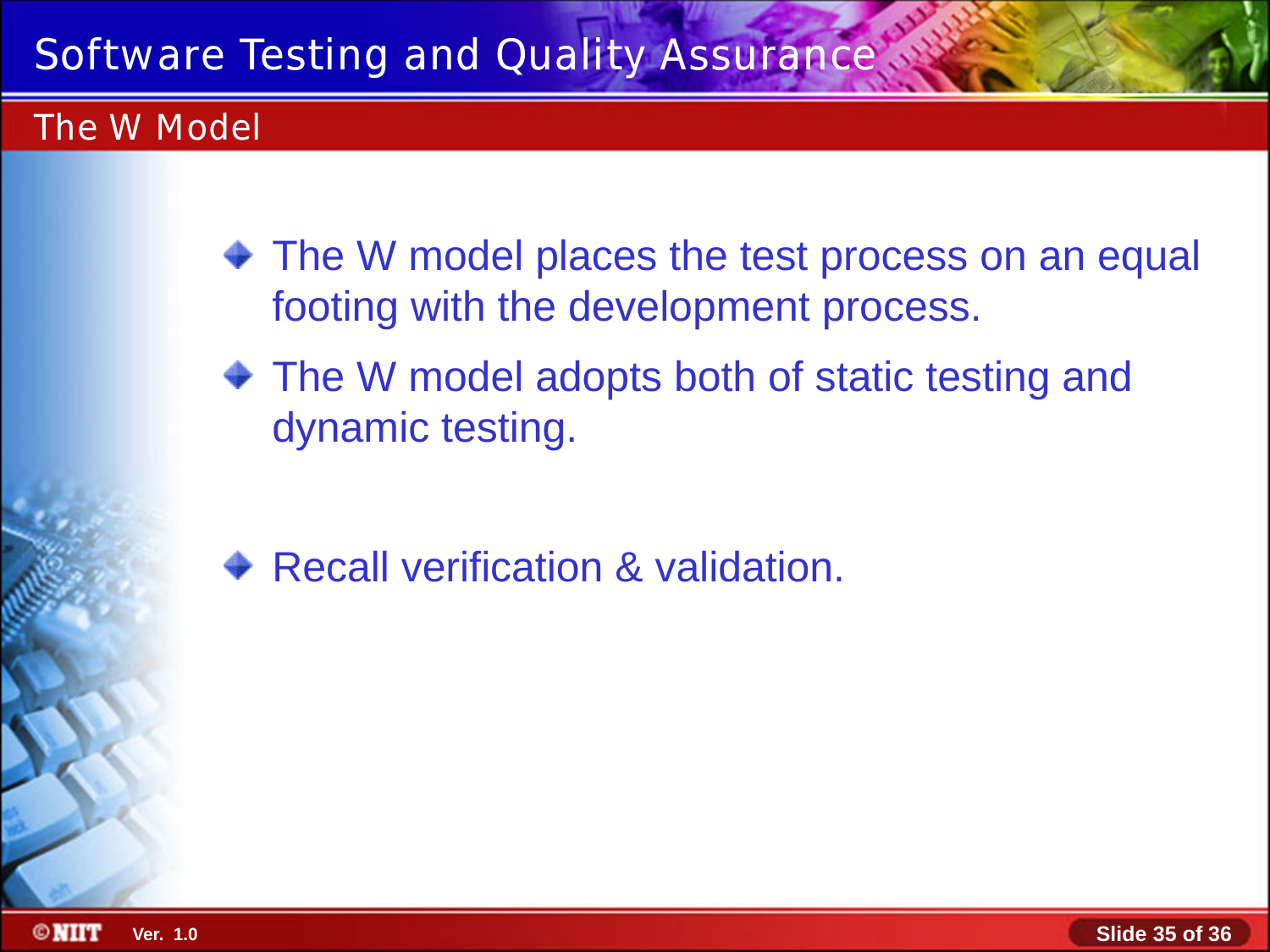

The W Model
The W model places the test process on an equal footing with the development process.
The W model adopts both of static testing and dynamic testing.

Recall verification & validation.